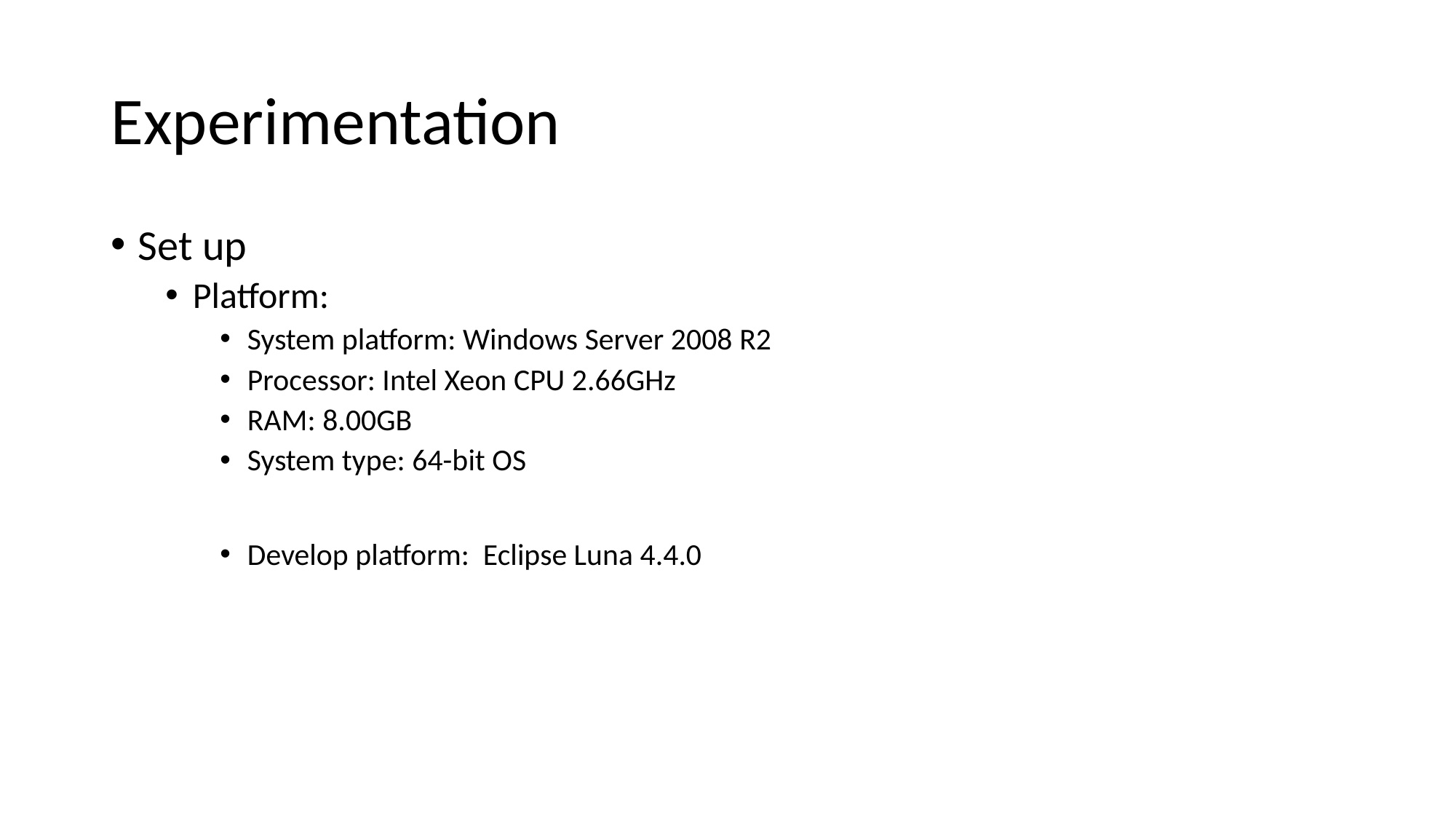

# Experimentation
Set up
Platform:
System platform: Windows Server 2008 R2
Processor: Intel Xeon CPU 2.66GHz
RAM: 8.00GB
System type: 64-bit OS

Develop platform:  Eclipse Luna 4.4.0